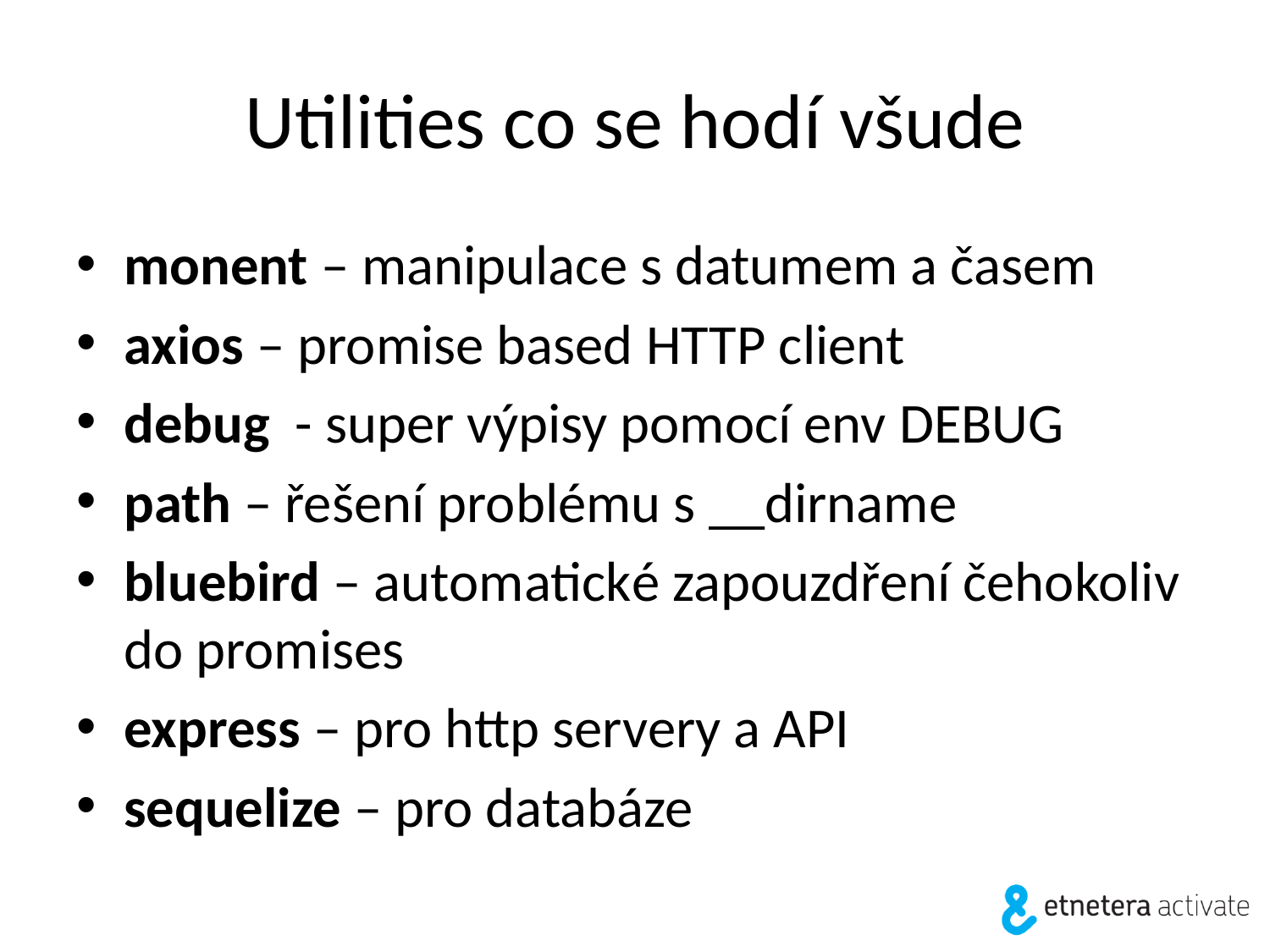

# Utilities co se hodí všude
monent – manipulace s datumem a časem
axios – promise based HTTP client
debug  - super výpisy pomocí env DEBUG
path – řešení problému s __dirname
bluebird – automatické zapouzdření čehokoliv do promises
express – pro http servery a API
sequelize – pro databáze